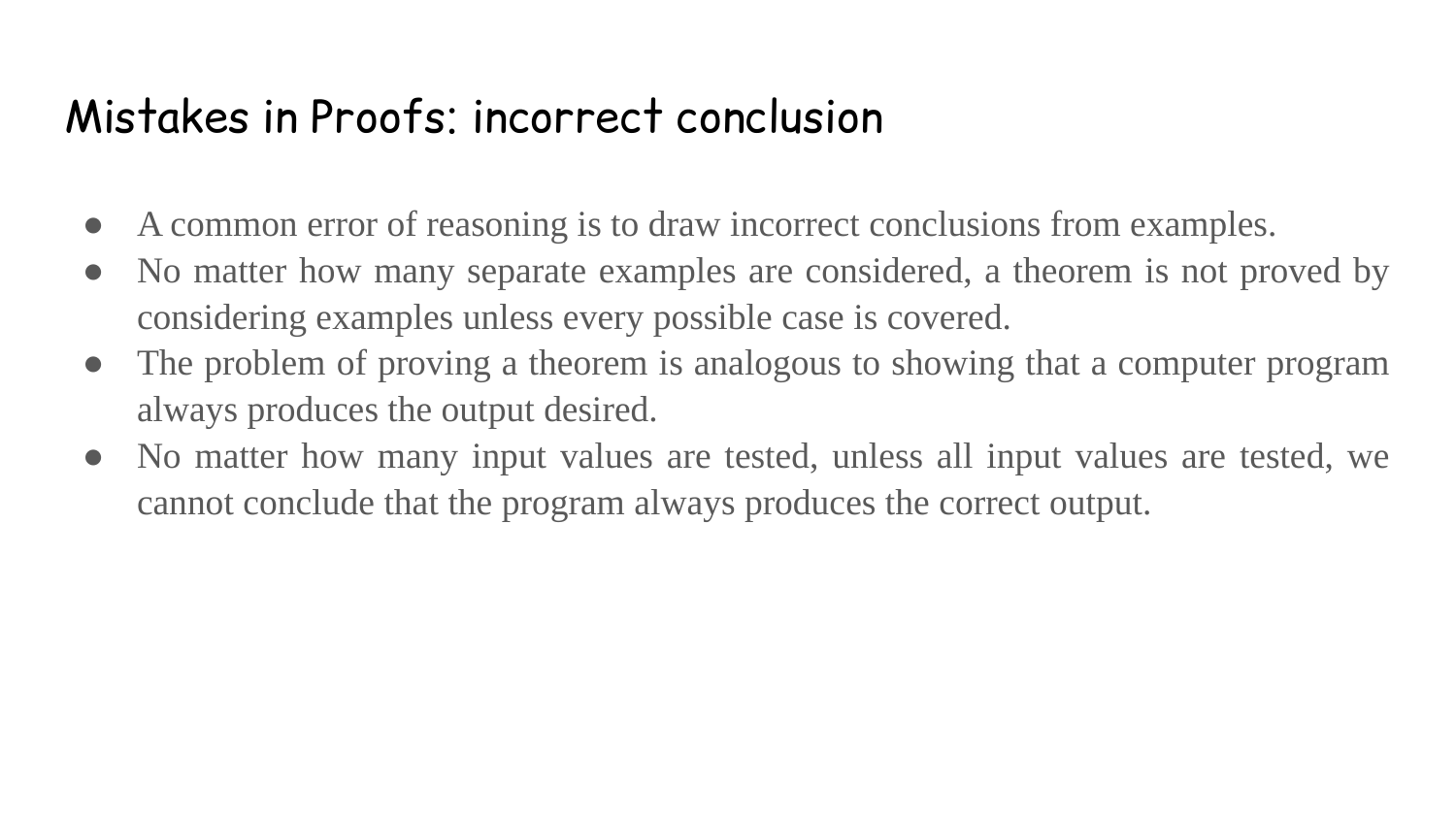

# Mistakes in Proofs: incorrect conclusion
A common error of reasoning is to draw incorrect conclusions from examples.
No matter how many separate examples are considered, a theorem is not proved by considering examples unless every possible case is covered.
The problem of proving a theorem is analogous to showing that a computer program always produces the output desired.
No matter how many input values are tested, unless all input values are tested, we cannot conclude that the program always produces the correct output.